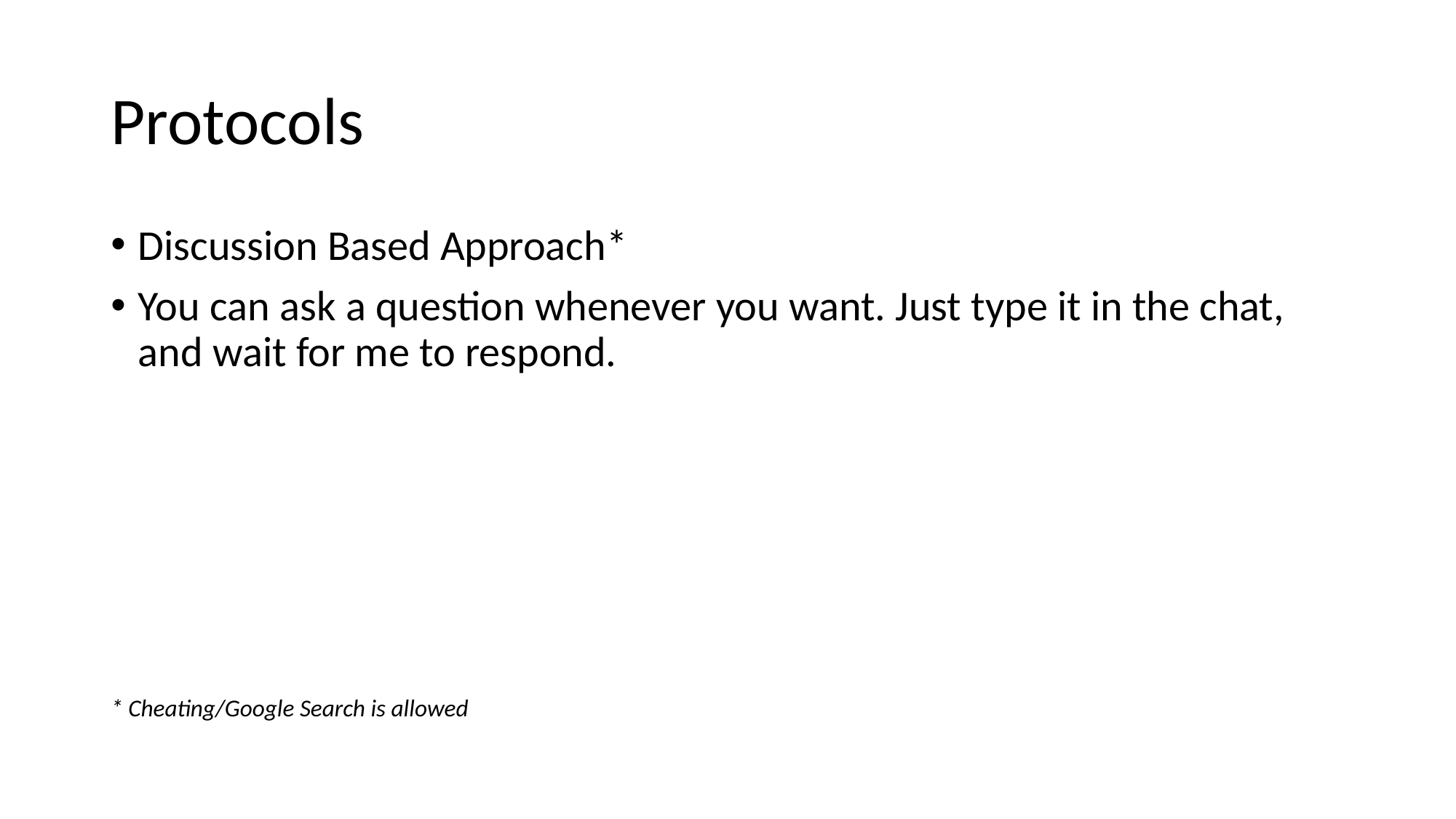

# Protocols
Discussion Based Approach*
You can ask a question whenever you want. Just type it in the chat, and wait for me to respond.

* Cheating/Google Search is allowed